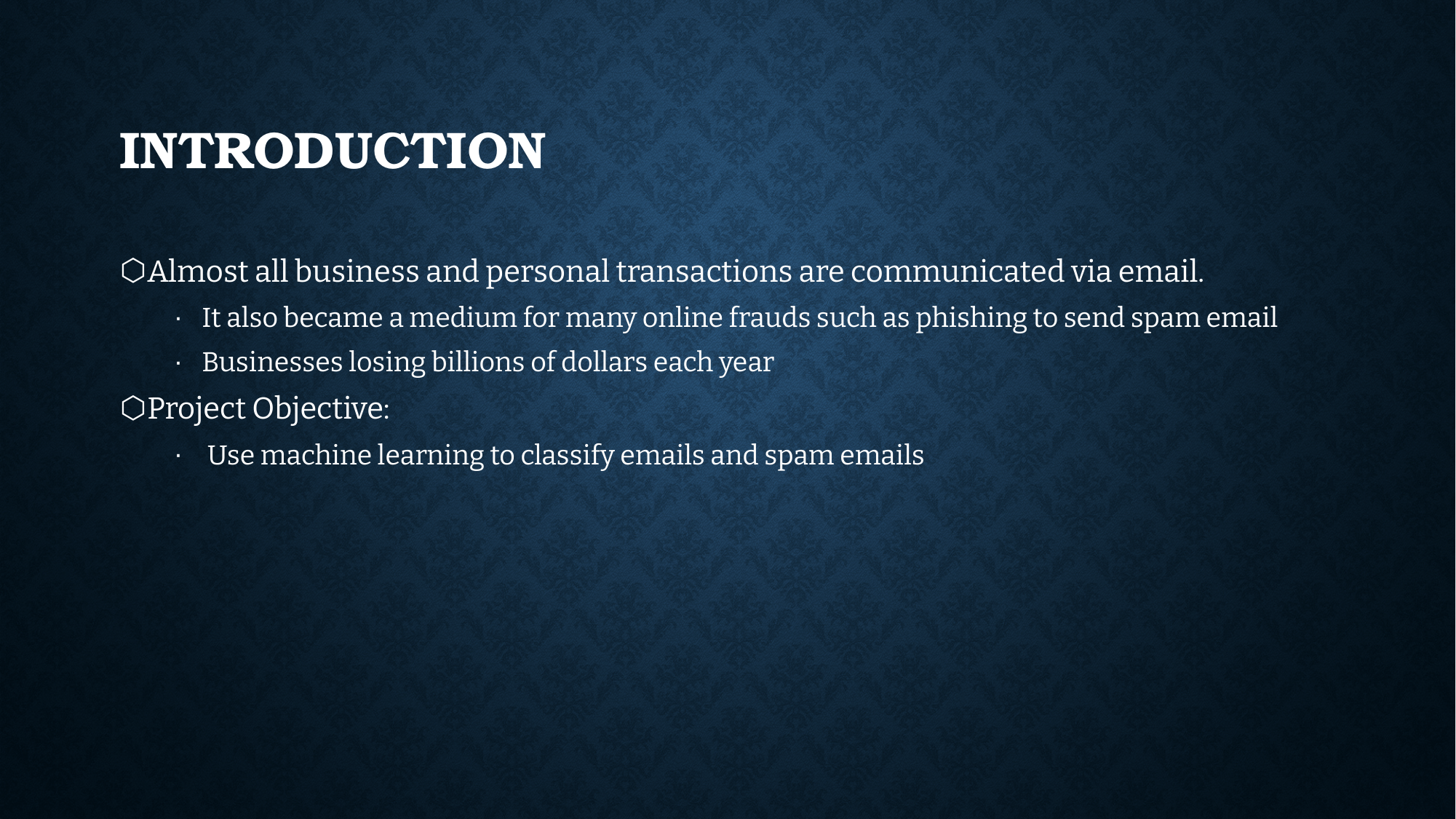

# Introduction
Almost all business and personal transactions are communicated via email.
It also became a medium for many online frauds such as phishing to send spam email
Businesses losing billions of dollars each year
Project Objective:
 Use machine learning to classify emails and spam emails